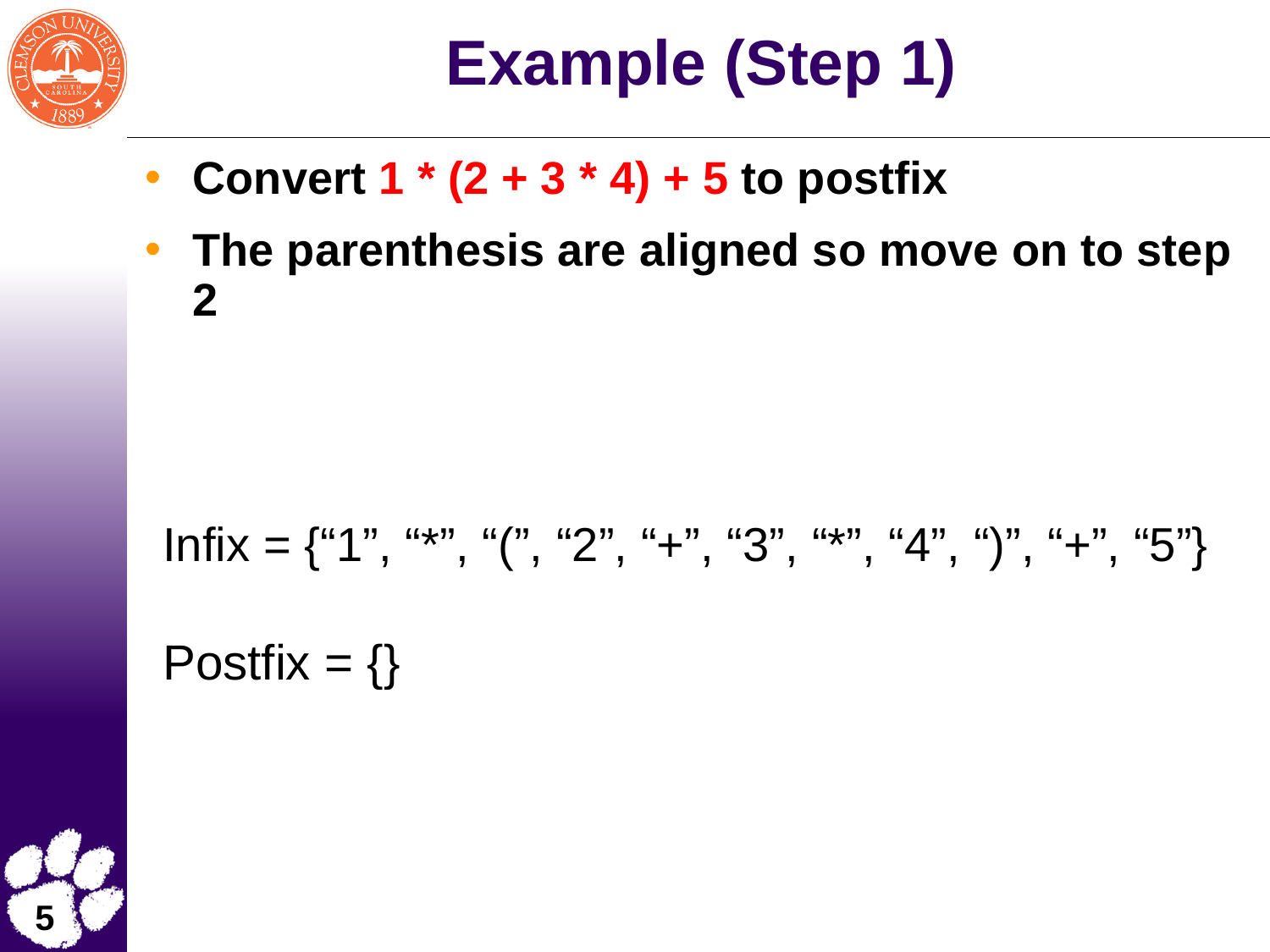

# Example (Step 1)
Convert 1 * (2 + 3 * 4) + 5 to postfix
The parenthesis are aligned so move on to step 2
Infix = {“1”, “*”, “(”, “2”, “+”, “3”, “*”, “4”, “)”, “+”, “5”}

Postfix = {}